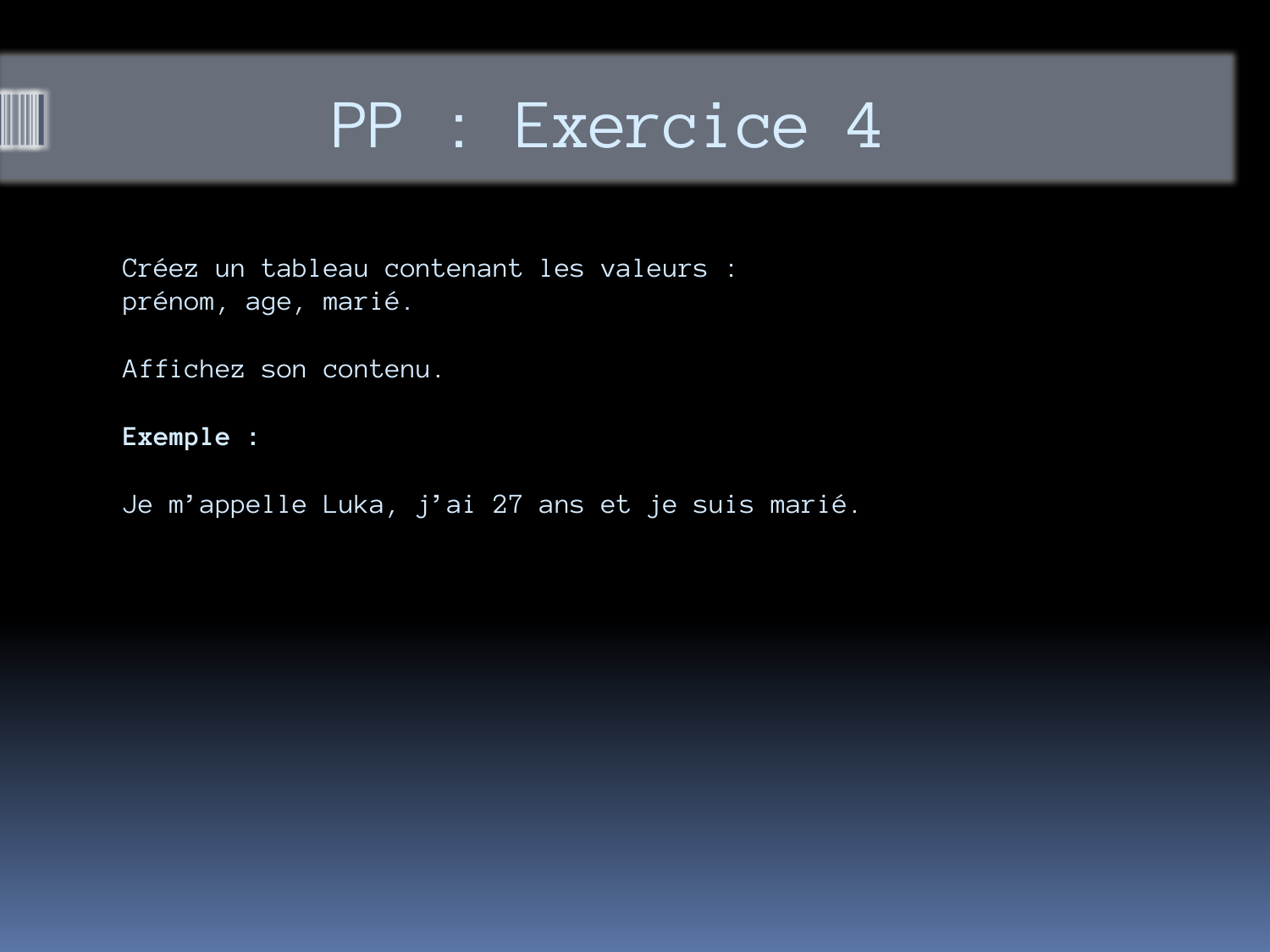

# PP : Exercice 4
Créez un tableau contenant les valeurs :
prénom, age, marié.

Affichez son contenu.

Exemple :

Je m’appelle Luka, j’ai 27 ans et je suis marié.